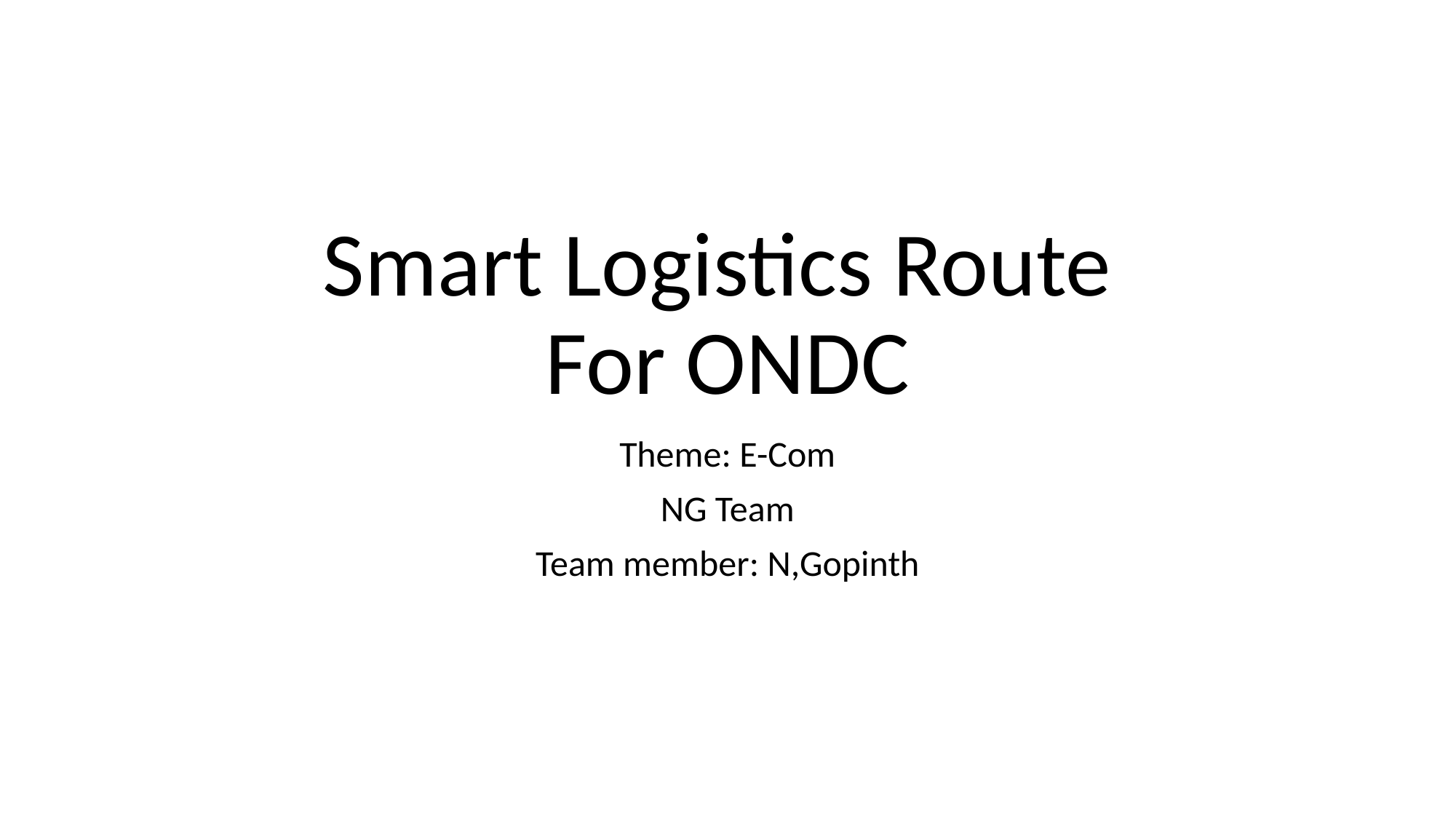

# Smart Logistics Route For ONDC
Theme: E-Com
NG Team
Team member: N,Gopinth